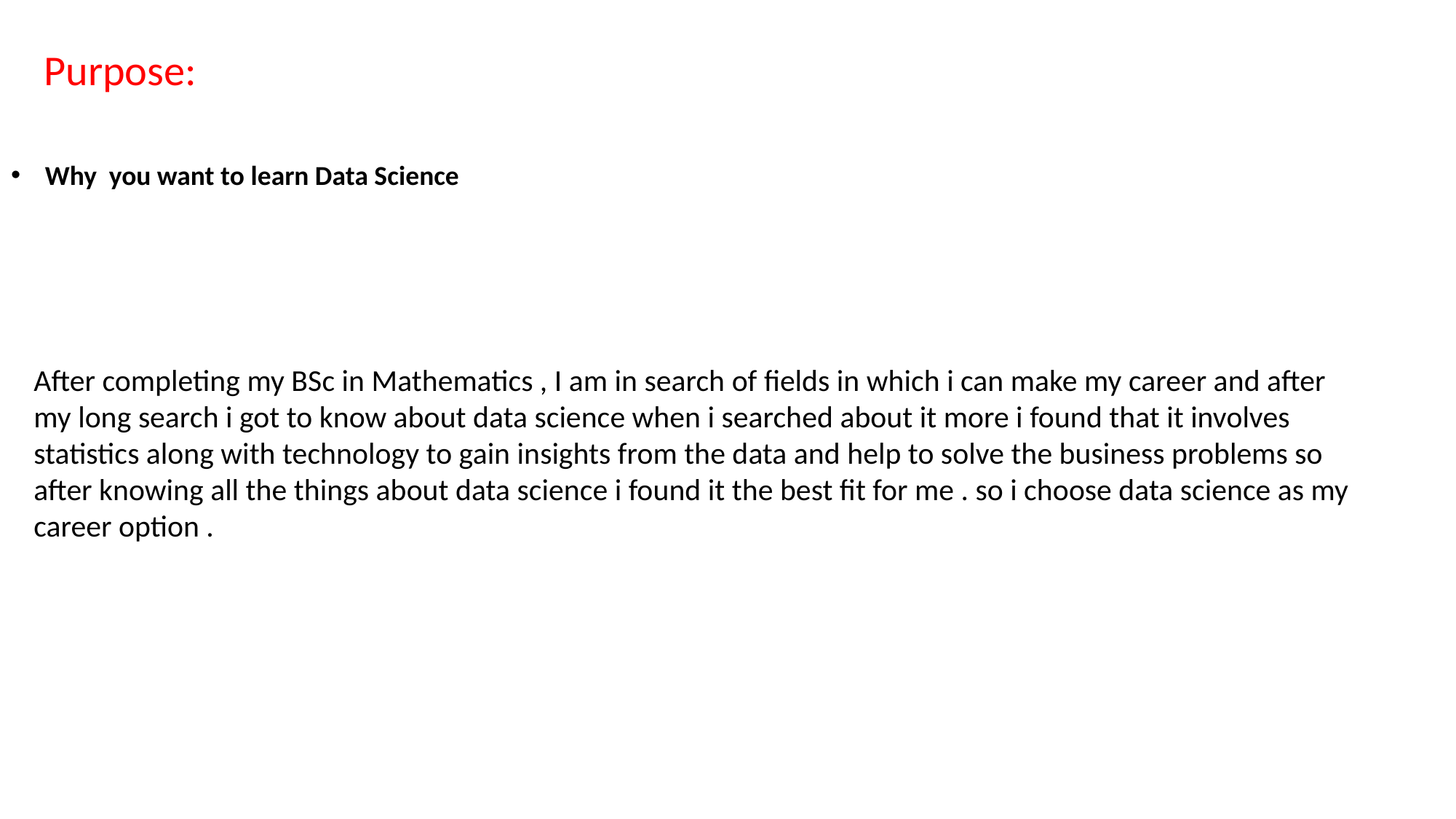

Purpose:
Why  you want to learn Data Science

After completing my BSc in Mathematics , I am in search of fields in which i can make my career and after my long search i got to know about data science when i searched about it more i found that it involves statistics along with technology to gain insights from the data and help to solve the business problems so after knowing all the things about data science i found it the best fit for me . so i choose data science as my career option .